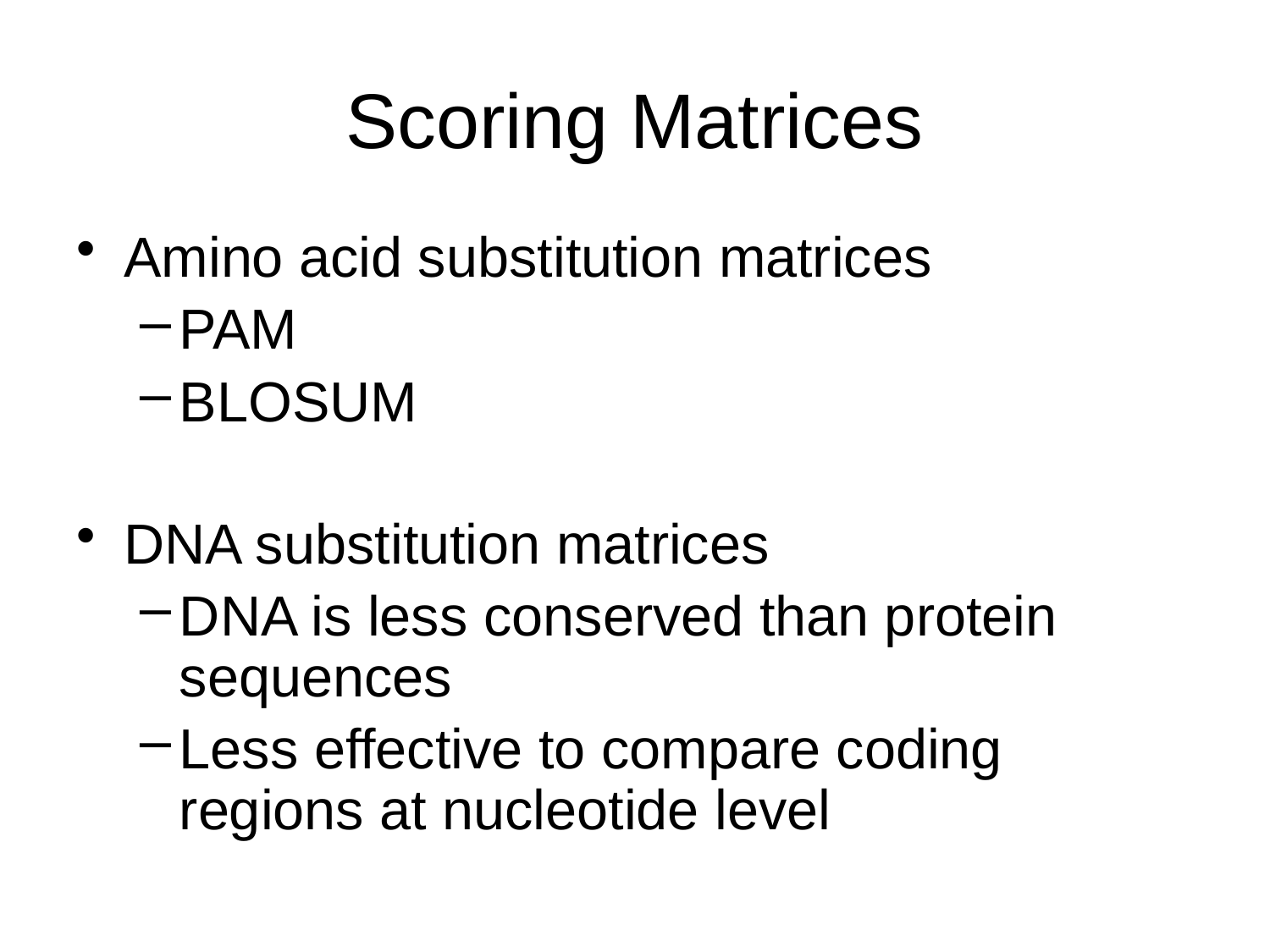

# Scoring Matrices
Amino acid substitution matrices
PAM
BLOSUM

DNA substitution matrices
DNA is less conserved than protein sequences
Less effective to compare coding regions at nucleotide level